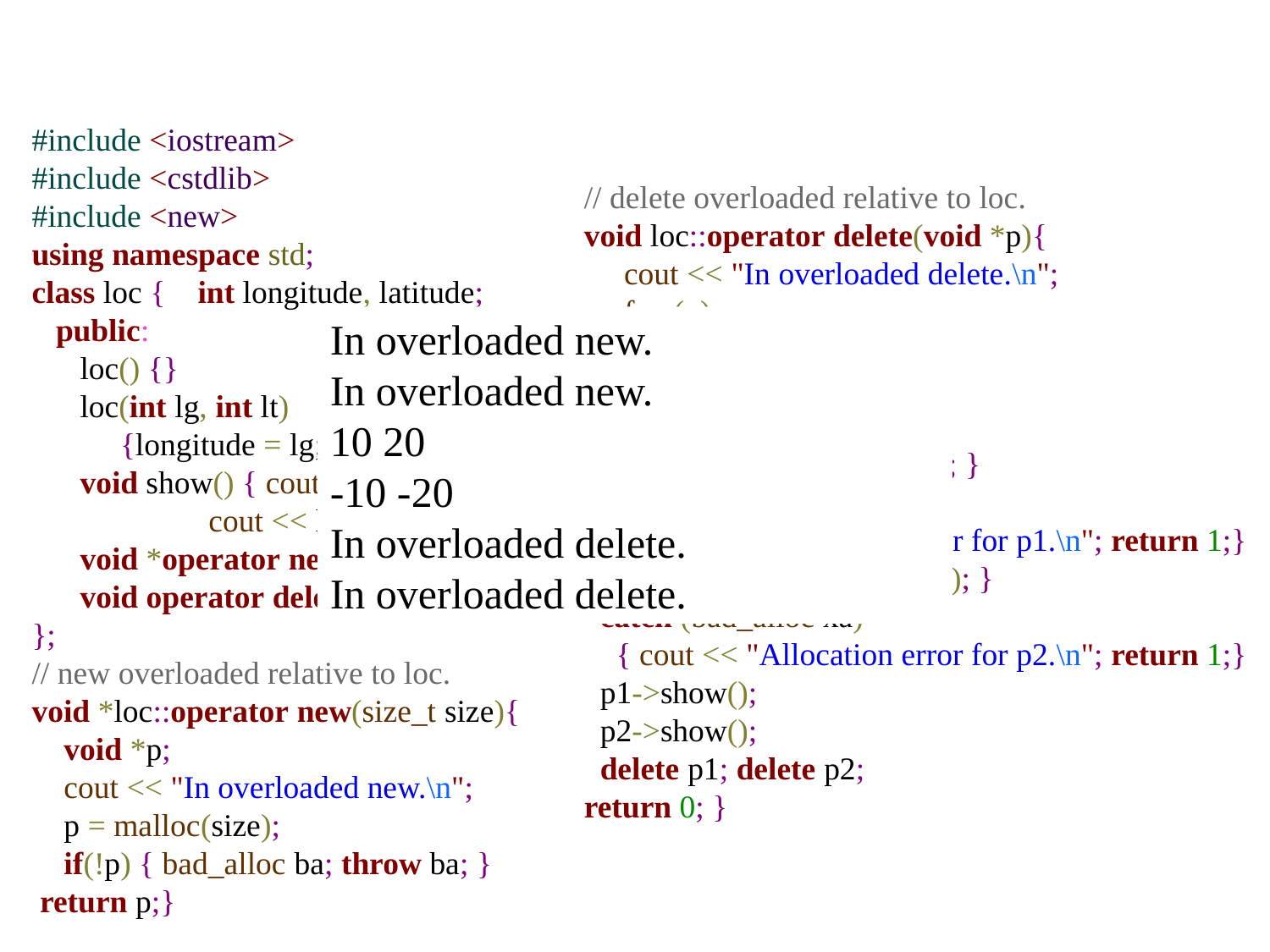

// delete overloaded relative to loc.
void loc::operator delete(void *p){
     cout << "In overloaded delete.\n";
     free(p);
}
int main(){
   loc *p1, *p2;
   try {p1 = new loc (10, 20); }
   catch (bad_alloc xa)
    { cout << "Allocation error for p1.\n"; return 1;}
  try {p2 = new loc (-10, -20); }
  catch (bad_alloc xa)
    { cout << "Allocation error for p2.\n"; return 1;}
  p1->show();
  p2->show();
  delete p1; delete p2;
return 0; }
#include <iostream>
#include <cstdlib>
#include <new>
using namespace std;
class loc {    int longitude, latitude;
   public:
      loc() {}
      loc(int lg, int lt)
           {longitude = lg; latitude = lt;}
      void show() { cout << longitude << " ";                           cout << latitude << "\n";}
      void *operator new(size_t size);
      void operator delete(void *p);
};
// new overloaded relative to loc.
void *loc::operator new(size_t size){
    void *p;
    cout << "In overloaded new.\n";
    p = malloc(size);
    if(!p) { bad_alloc ba; throw ba; }
 return p;}
In overloaded new.
In overloaded new.
10 20
-10 -20
In overloaded delete.
In overloaded delete.